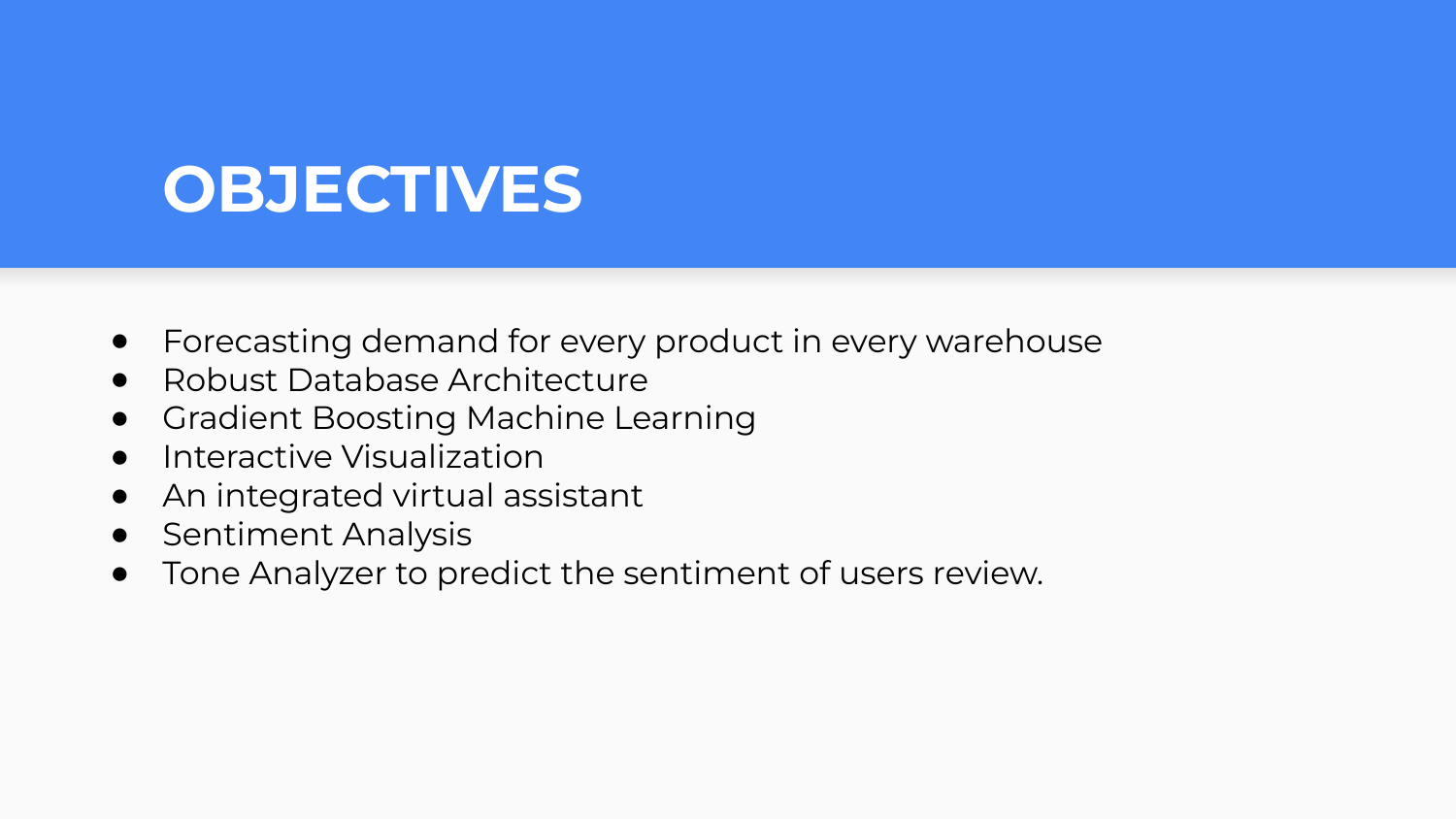

# OBJECTIVES
Forecasting demand for every product in every warehouse
Robust Database Architecture
Gradient Boosting Machine Learning
Interactive Visualization
An integrated virtual assistant
Sentiment Analysis
Tone Analyzer to predict the sentiment of users review.